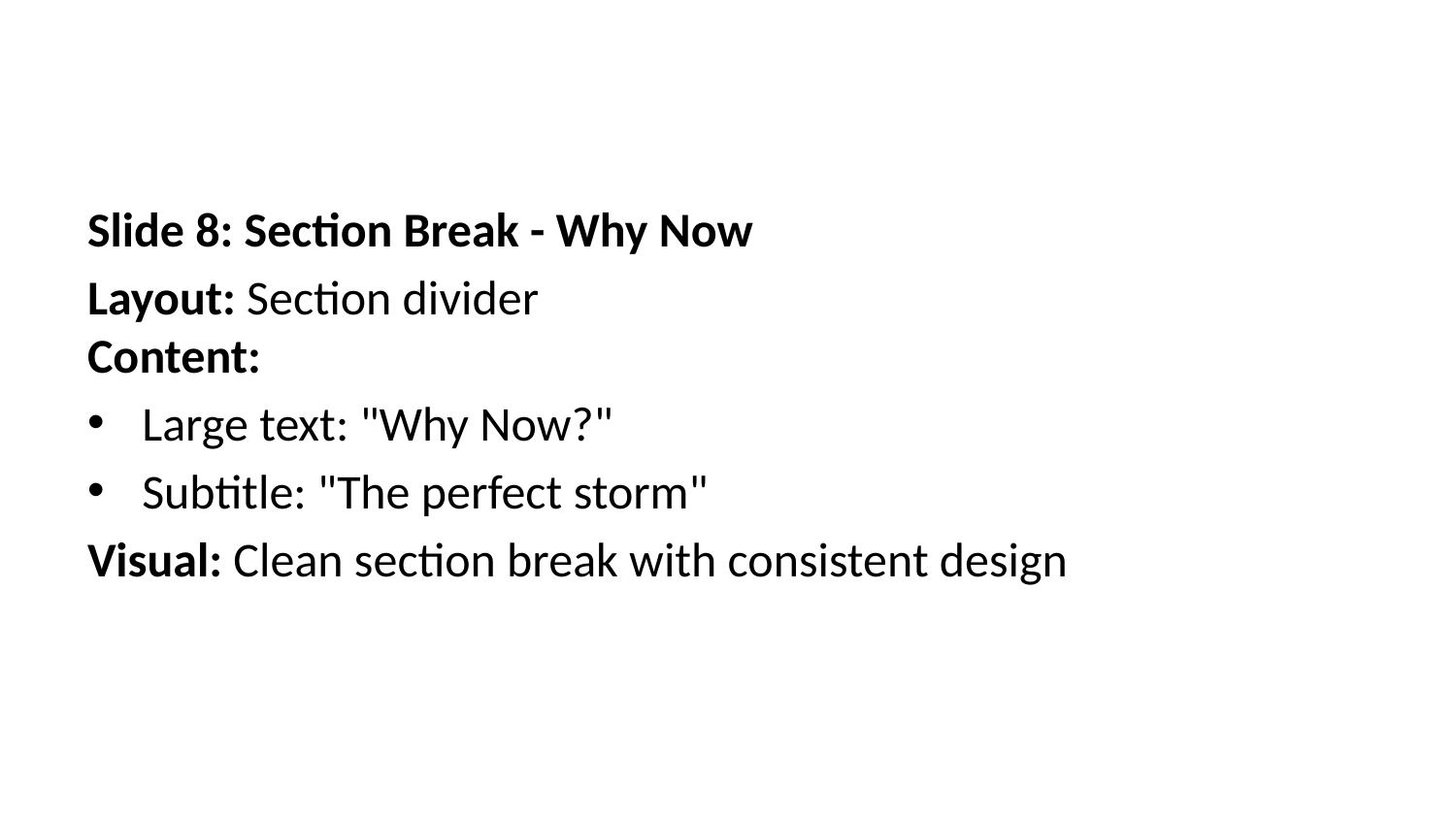

Slide 8: Section Break - Why Now
Layout: Section divider
Content:
Large text: "Why Now?"
Subtitle: "The perfect storm"
Visual: Clean section break with consistent design